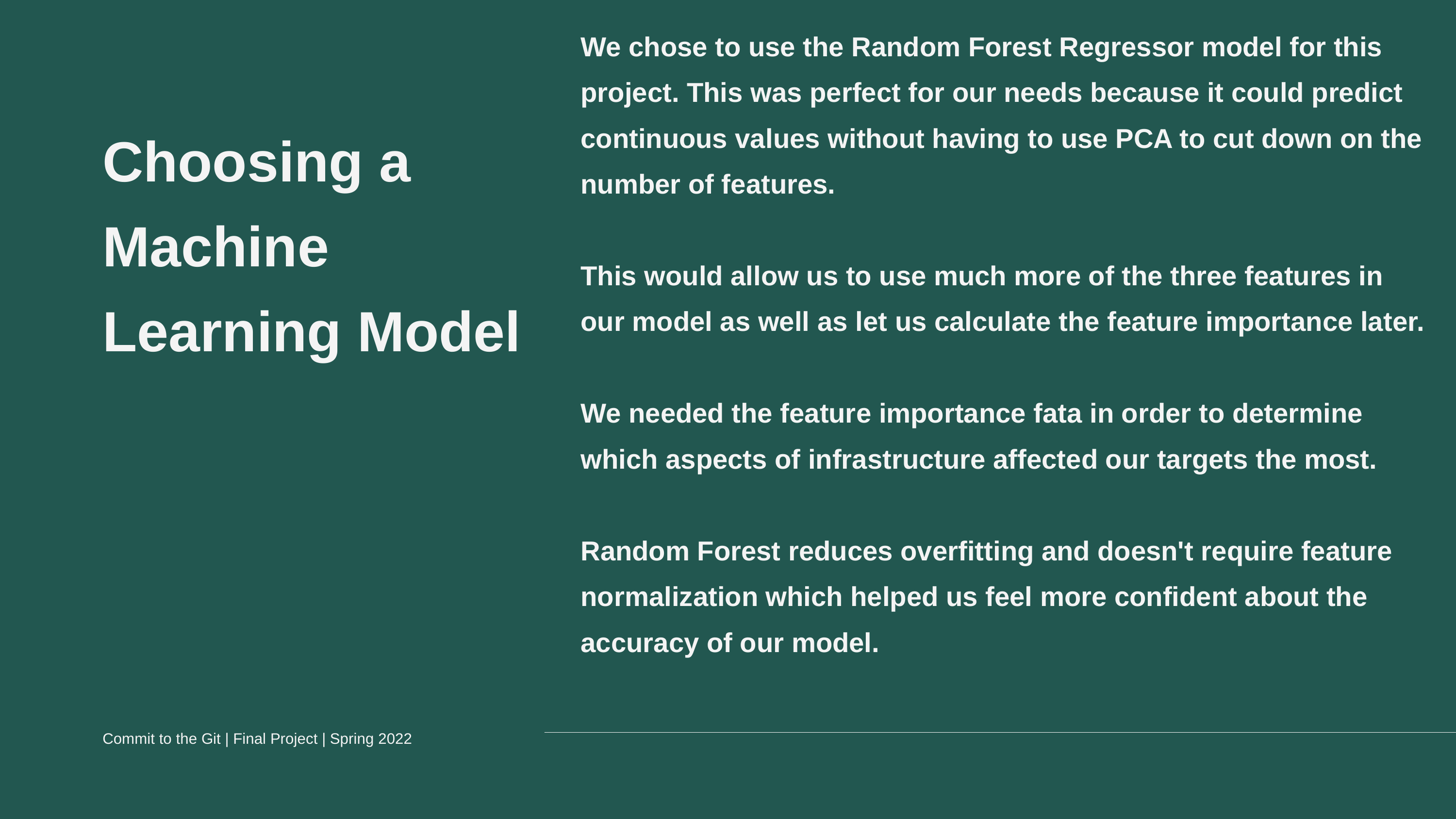

We chose to use the Random Forest Regressor model for this project. This was perfect for our needs because it could predict continuous values without having to use PCA to cut down on the number of features.

This would allow us to use much more of the three features in our model as well as let us calculate the feature importance later.

We needed the feature importance fata in order to determine which aspects of infrastructure affected our targets the most.

Random Forest reduces overfitting and doesn't require feature normalization which helped us feel more confident about the accuracy of our model.
Choosing a Machine Learning Model
Commit to the Git | Final Project | Spring 2022